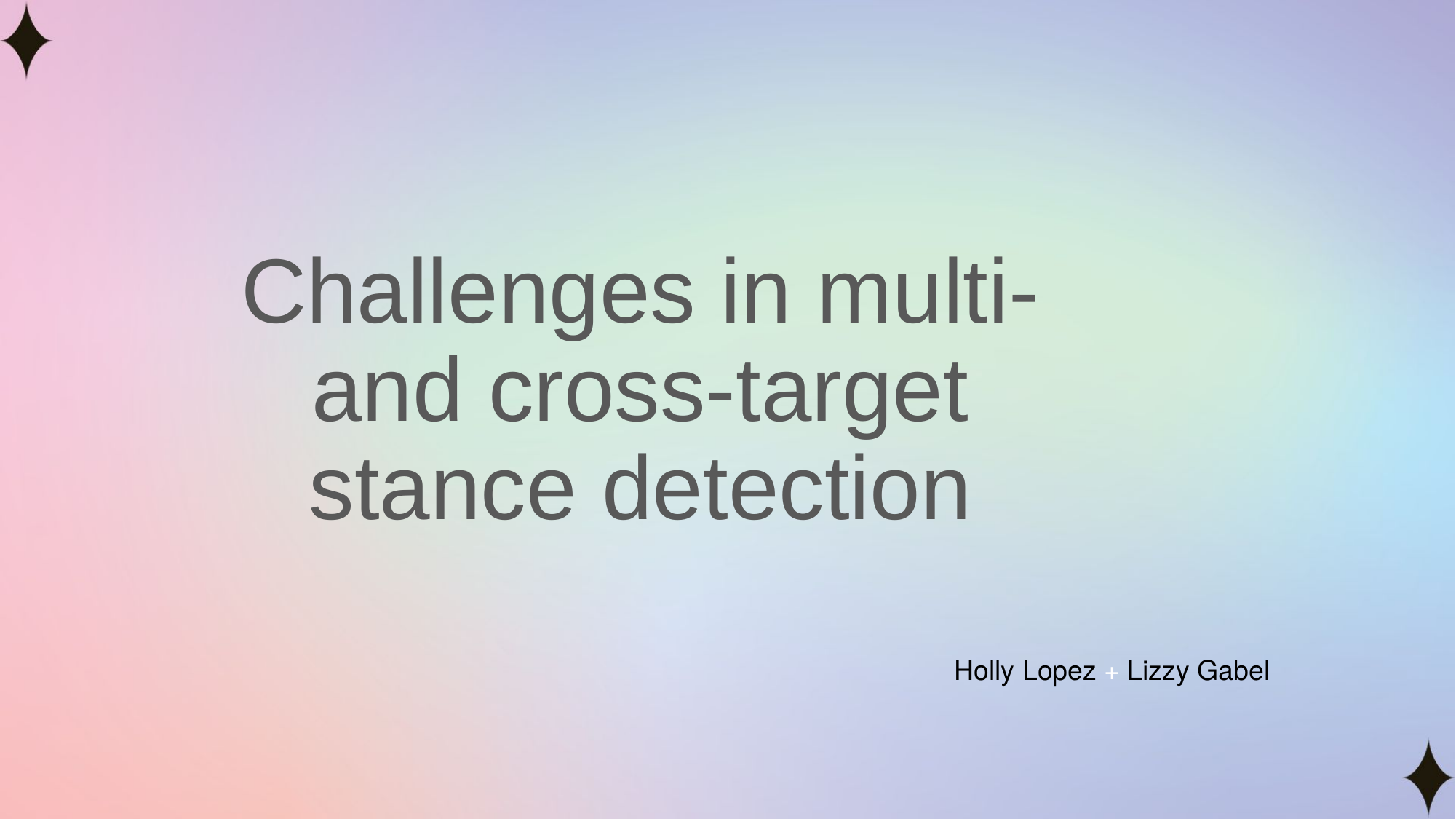

Challenges in multi- and cross-target stance detection
Holly Lopez + Lizzy Gabel